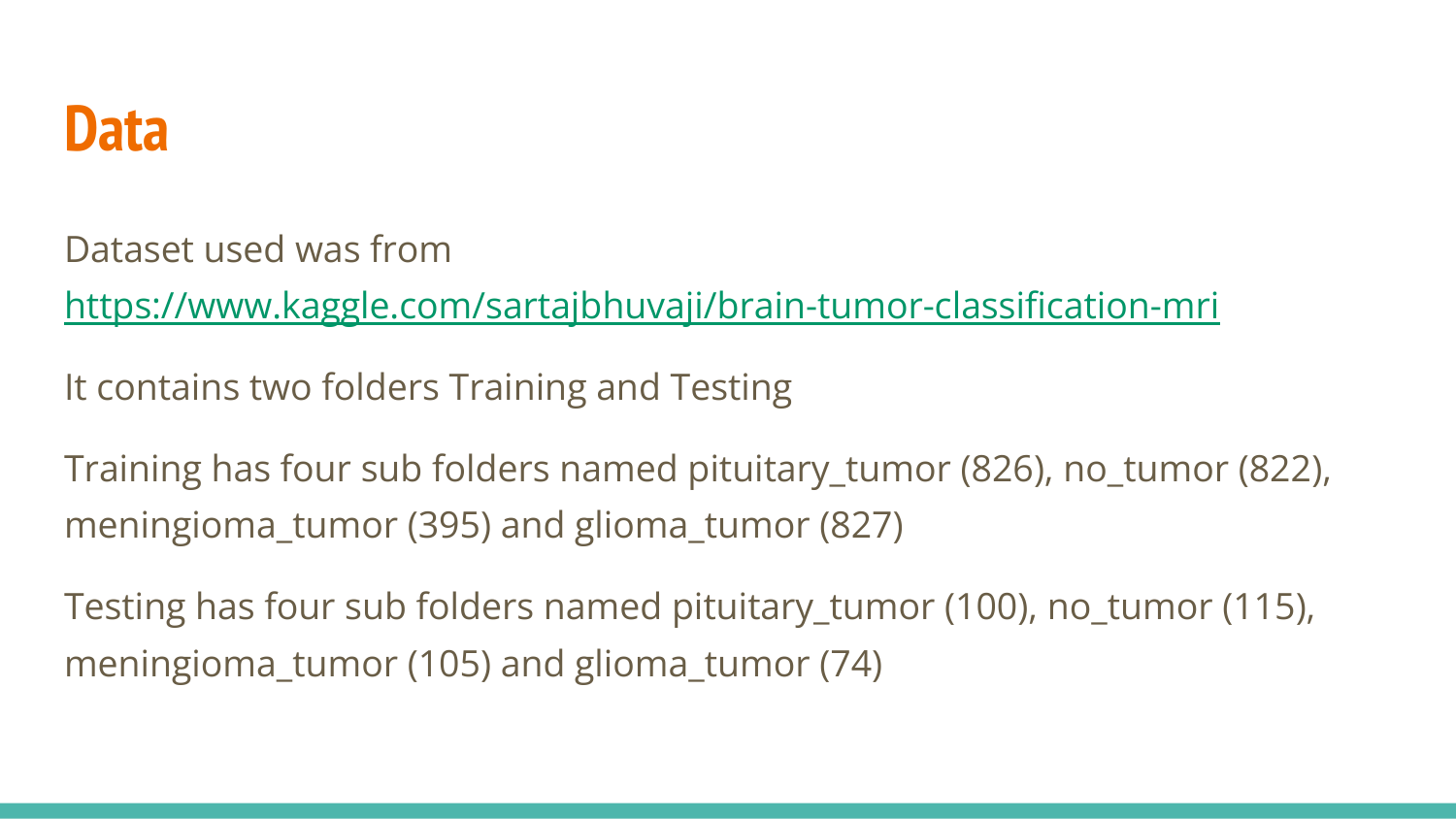

# Data
Dataset used was from https://www.kaggle.com/sartajbhuvaji/brain-tumor-classification-mri
It contains two folders Training and Testing
Training has four sub folders named pituitary_tumor (826), no_tumor (822), meningioma_tumor (395) and glioma_tumor (827)
Testing has four sub folders named pituitary_tumor (100), no_tumor (115), meningioma_tumor (105) and glioma_tumor (74)